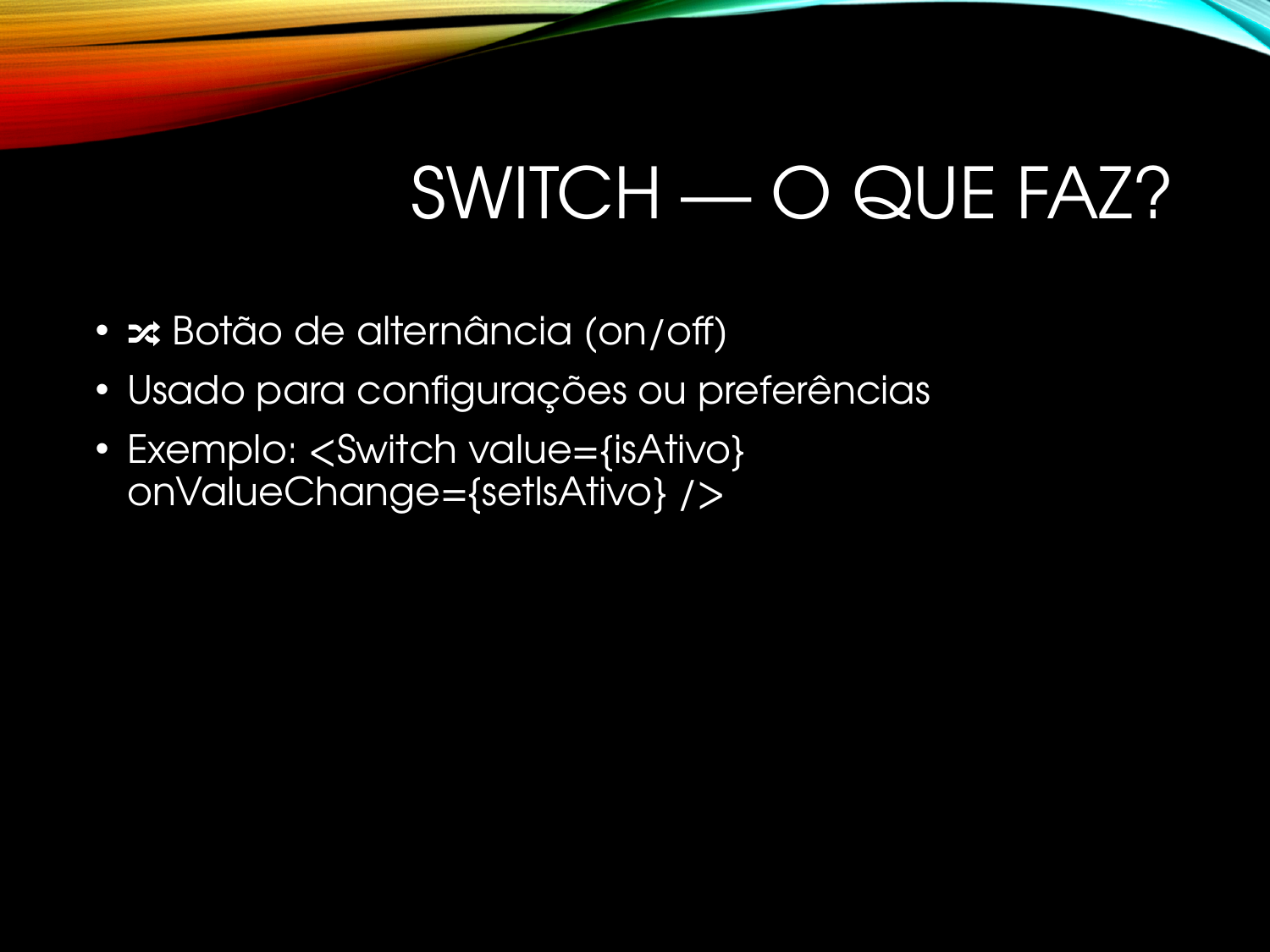

# Switch — O que faz?
🔀 Botão de alternância (on/off)
Usado para configurações ou preferências
Exemplo: <Switch value={isAtivo} onValueChange={setIsAtivo} />